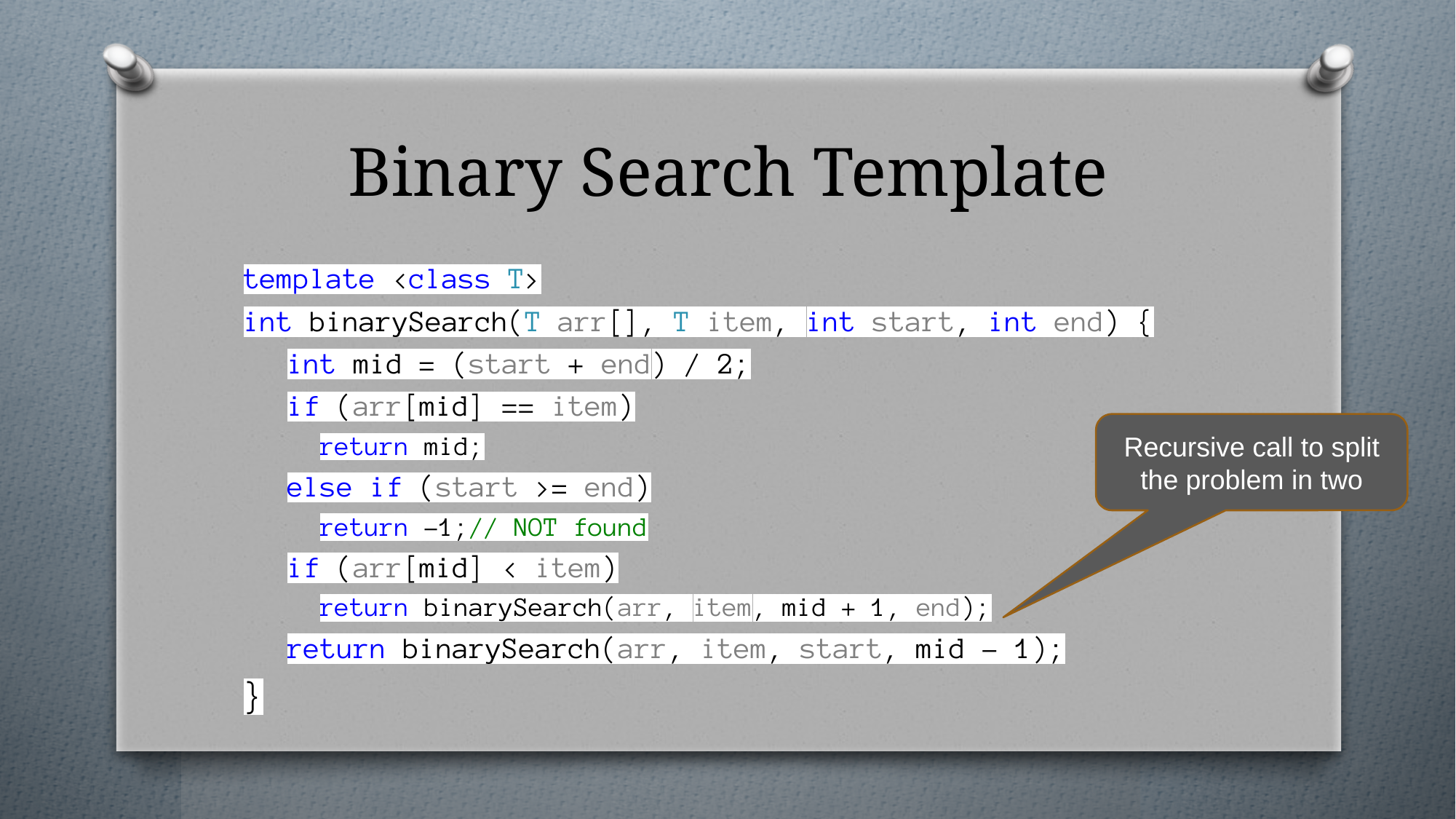

# Binary Search Template
template <class T>
int binarySearch(T arr[], T item, int start, int end) {
int mid = (start + end) / 2;
if (arr[mid] == item)
return mid;
else if (start >= end)
return -1;// NOT found
if (arr[mid] < item)
return binarySearch(arr, item, mid + 1, end);
return binarySearch(arr, item, start, mid - 1);
}
Recursive call to split the problem in two